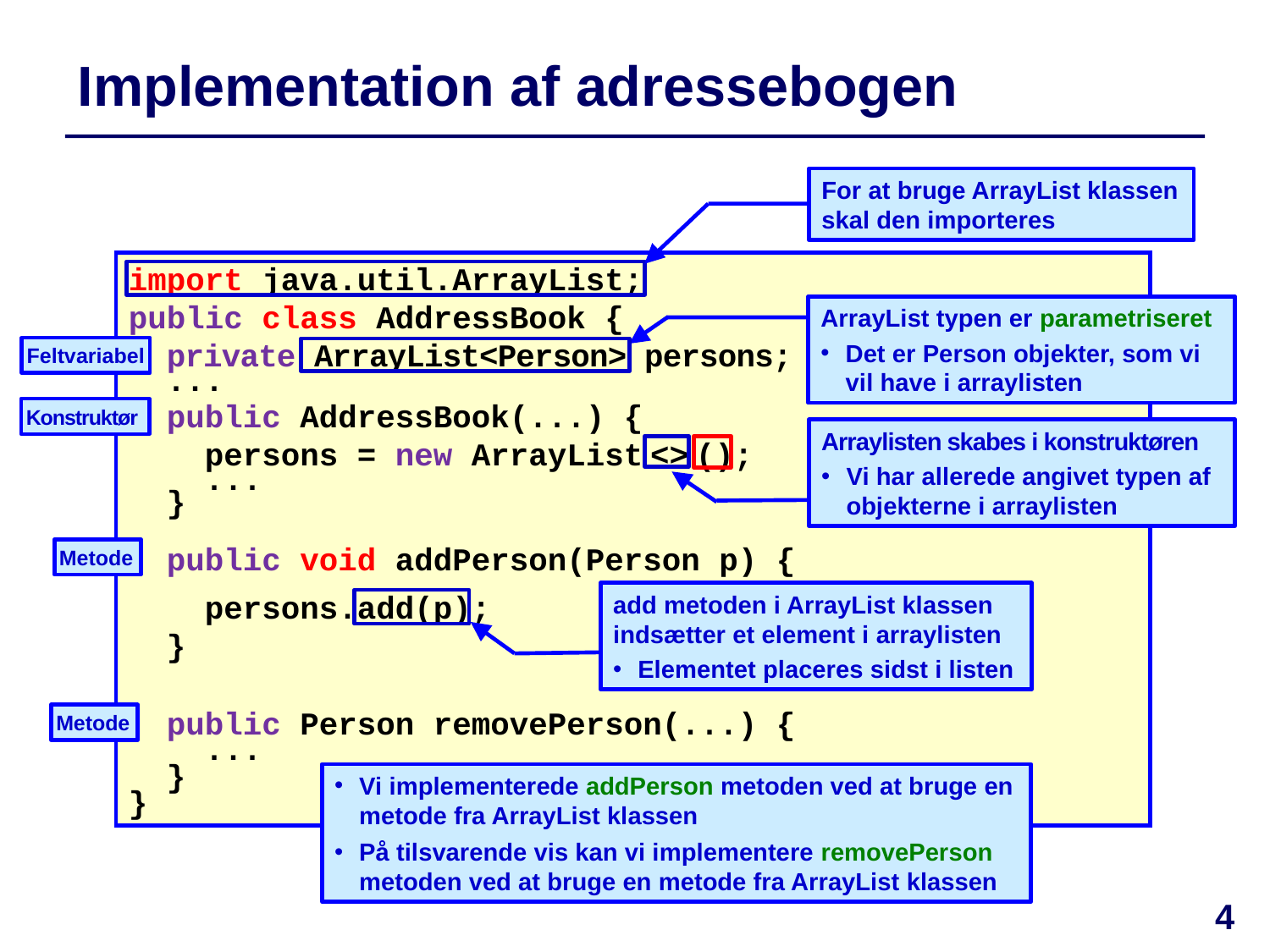

# Implementation af adressebogen
For at bruge ArrayList klassen skal den importeres

import java.util.ArrayList;
public class AddressBook {
  private ArrayList<Person> persons;
  ...
  public AddressBook(...) {
    persons = new ArrayList <> ();
    ...
  }
  public void addPerson(Person p) {
    persons.add(p);
  }
  public Person removePerson(...) {
    ...
  }
}

ArrayList typen er parametriseret
Det er Person objekter, som vi vil have i arraylisten

Feltvariabel

Konstruktør
Arraylisten skabes i konstruktøren
Vi har allerede angivet typen af objekterne i arraylisten

Metode
add metoden i ArrayList klassen indsætter et element i arraylisten
Elementet placeres sidst i listen

Metode
Vi implementerede addPerson metoden ved at bruge en metode fra ArrayList klassen
På tilsvarende vis kan vi implementere removePerson metoden ved at bruge en metode fra ArrayList klassen
4